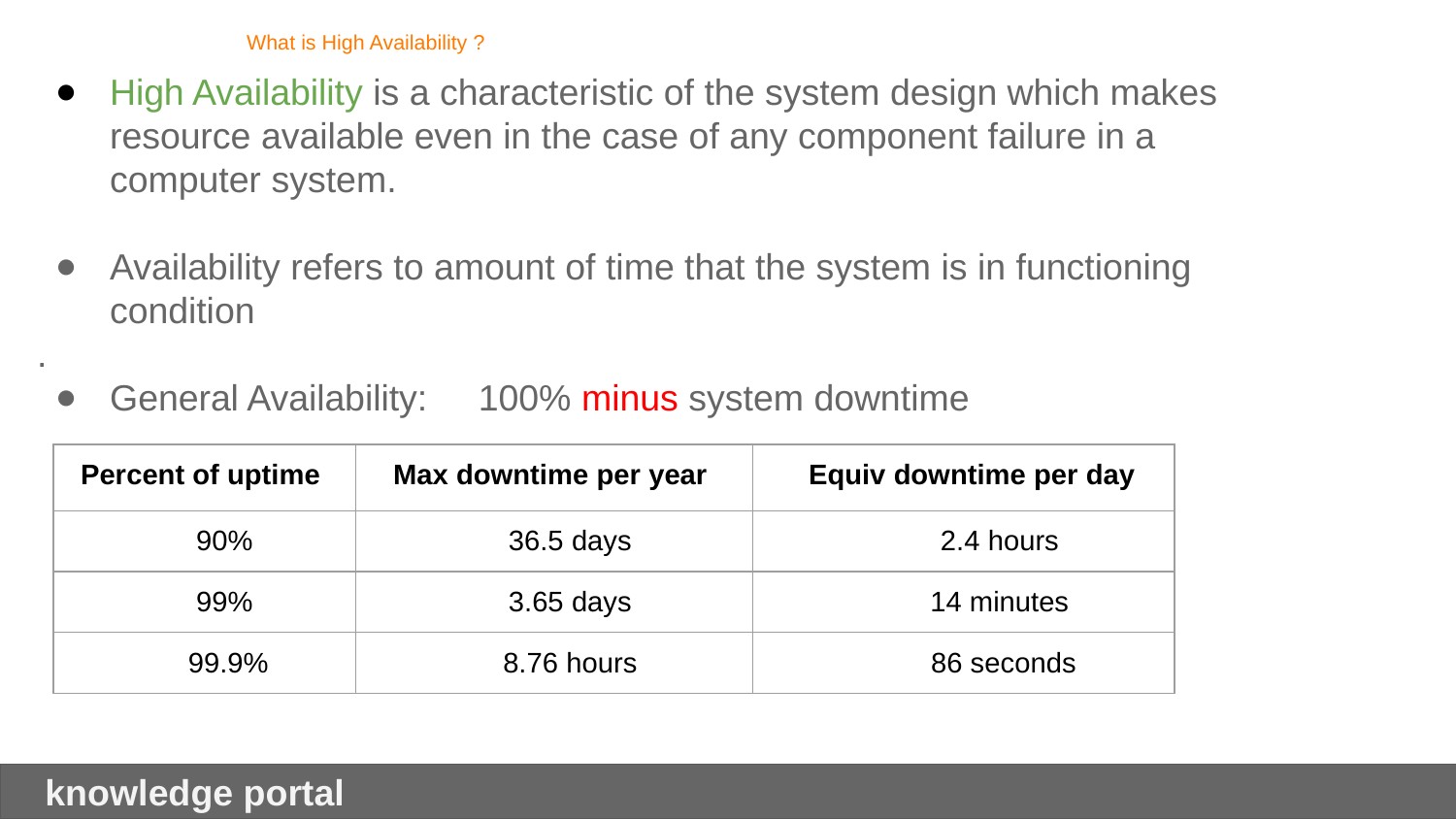

What is High Availability ?
High Availability is a characteristic of the system design which makes resource available even in the case of any component failure in a computer system.

Availability refers to amount of time that the system is in functioning condition
.
General Availability:     100% minus system downtime

| Percent of uptime | Max downtime per year | Equiv downtime per day |
| --- | --- | --- |
| 90% | 36.5 days | 2.4 hours |
| 99% | 3.65 days | 14 minutes |
| 99.9% | 8.76 hours | 86 seconds |
   knowledge portal